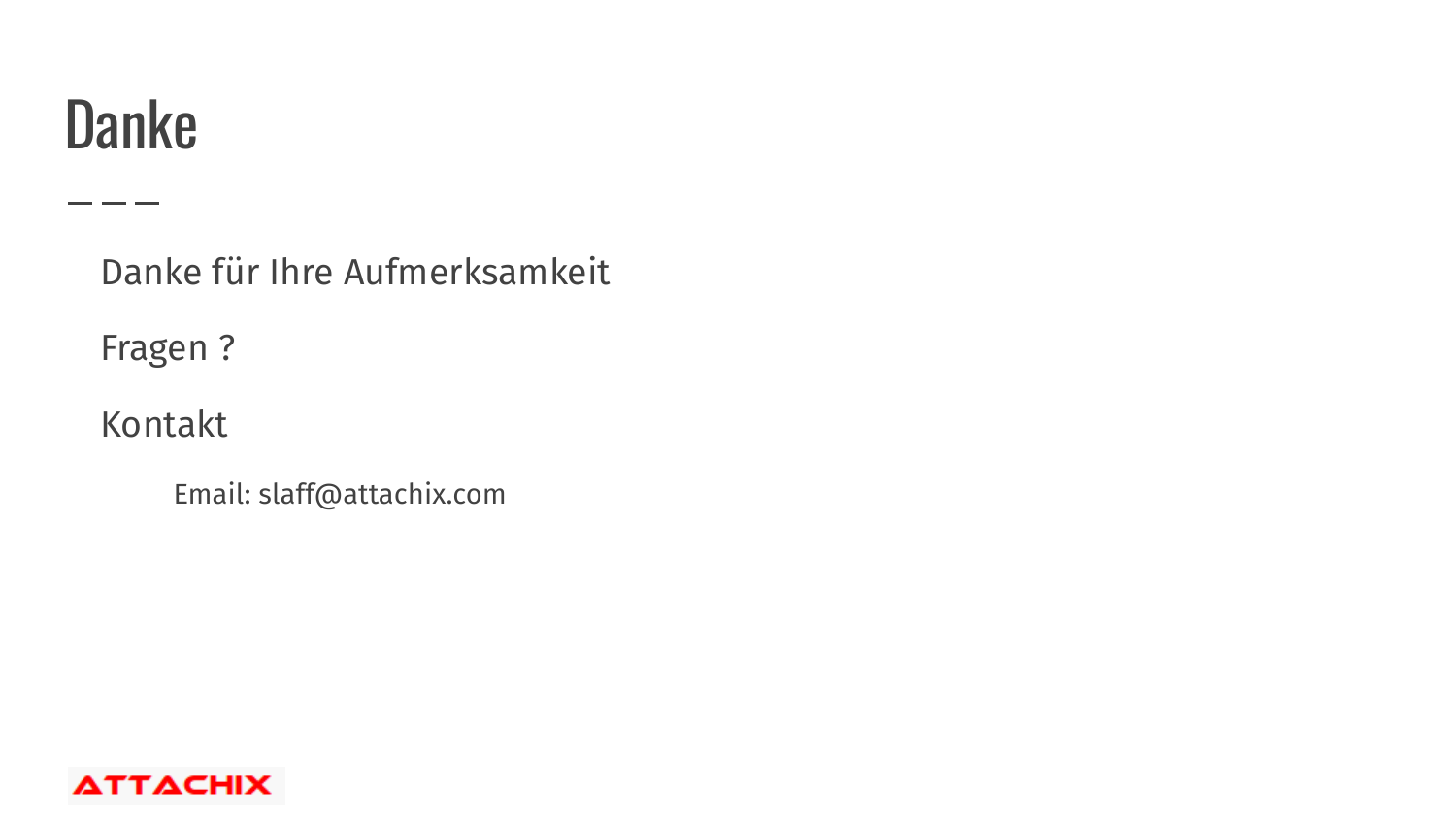

# Danke
Danke für Ihre Aufmerksamkeit
Fragen ?
Kontakt
Email: slaff@attachix.com